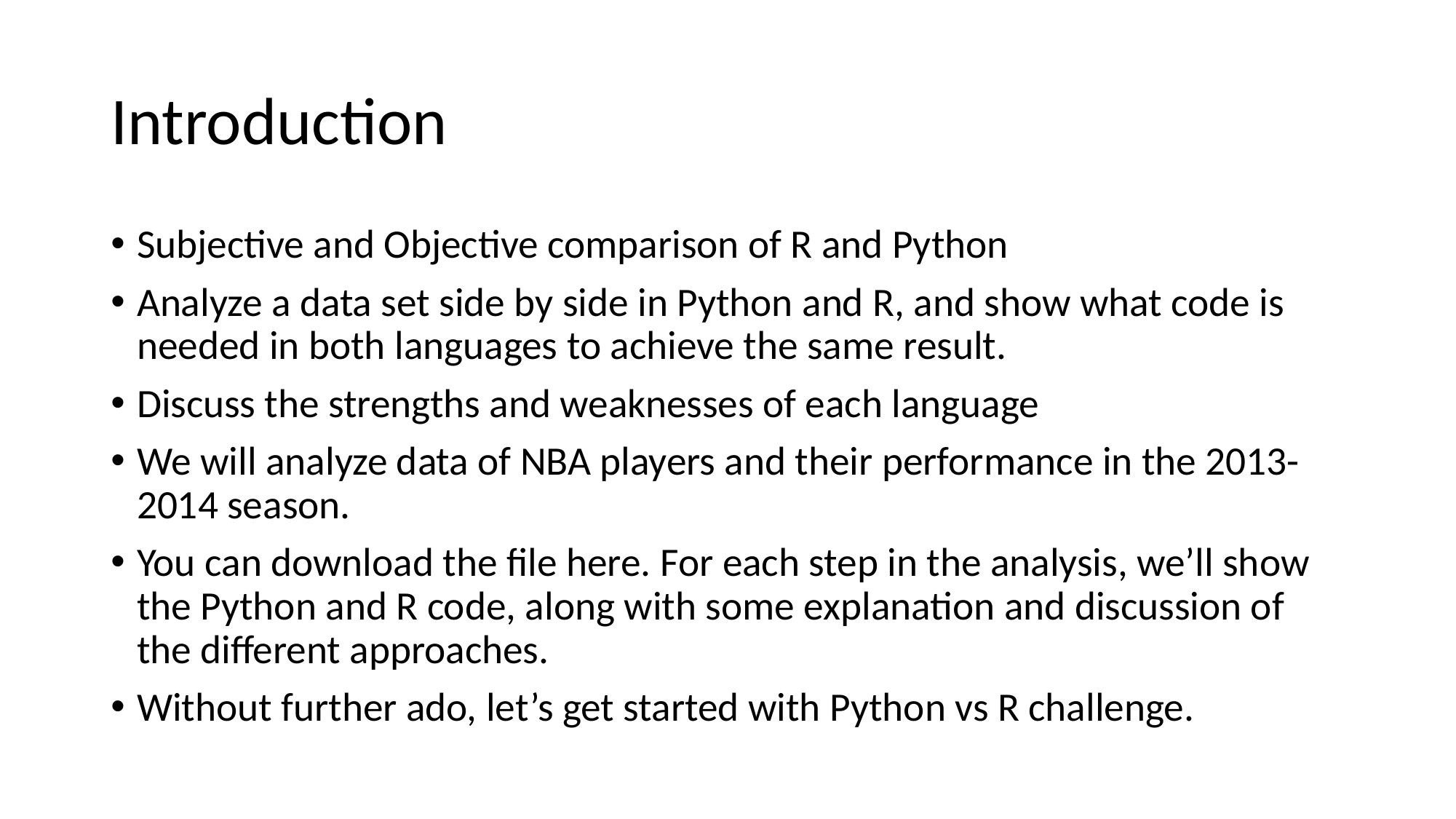

# Introduction
Subjective and Objective comparison of R and Python
Analyze a data set side by side in Python and R, and show what code is needed in both languages to achieve the same result.
Discuss the strengths and weaknesses of each language
We will analyze data of NBA players and their performance in the 2013-2014 season.
You can download the file here. For each step in the analysis, we’ll show the Python and R code, along with some explanation and discussion of the different approaches.
Without further ado, let’s get started with Python vs R challenge.